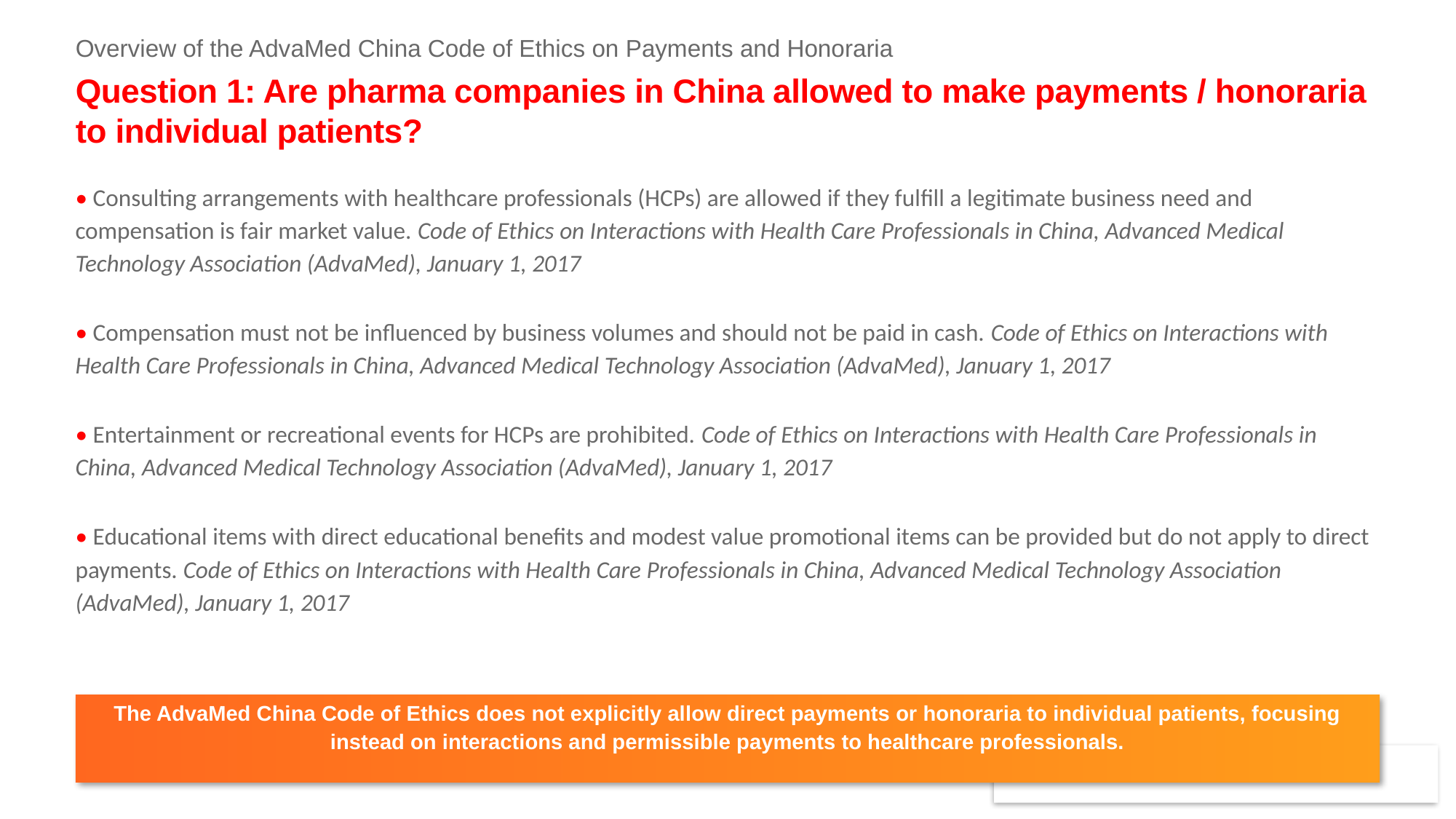

Overview of the AdvaMed China Code of Ethics on Payments and Honoraria
# Question 1: Are pharma companies in China allowed to make payments / honoraria to individual patients?

• Consulting arrangements with healthcare professionals (HCPs) are allowed if they fulfill a legitimate business need and compensation is fair market value. Code of Ethics on Interactions with Health Care Professionals in China, Advanced Medical Technology Association (AdvaMed), January 1, 2017
• Compensation must not be influenced by business volumes and should not be paid in cash. Code of Ethics on Interactions with Health Care Professionals in China, Advanced Medical Technology Association (AdvaMed), January 1, 2017
• Entertainment or recreational events for HCPs are prohibited. Code of Ethics on Interactions with Health Care Professionals in China, Advanced Medical Technology Association (AdvaMed), January 1, 2017
• Educational items with direct educational benefits and modest value promotional items can be provided but do not apply to direct payments. Code of Ethics on Interactions with Health Care Professionals in China, Advanced Medical Technology Association (AdvaMed), January 1, 2017
The AdvaMed China Code of Ethics does not explicitly allow direct payments or honoraria to individual patients, focusing instead on interactions and permissible payments to healthcare professionals.